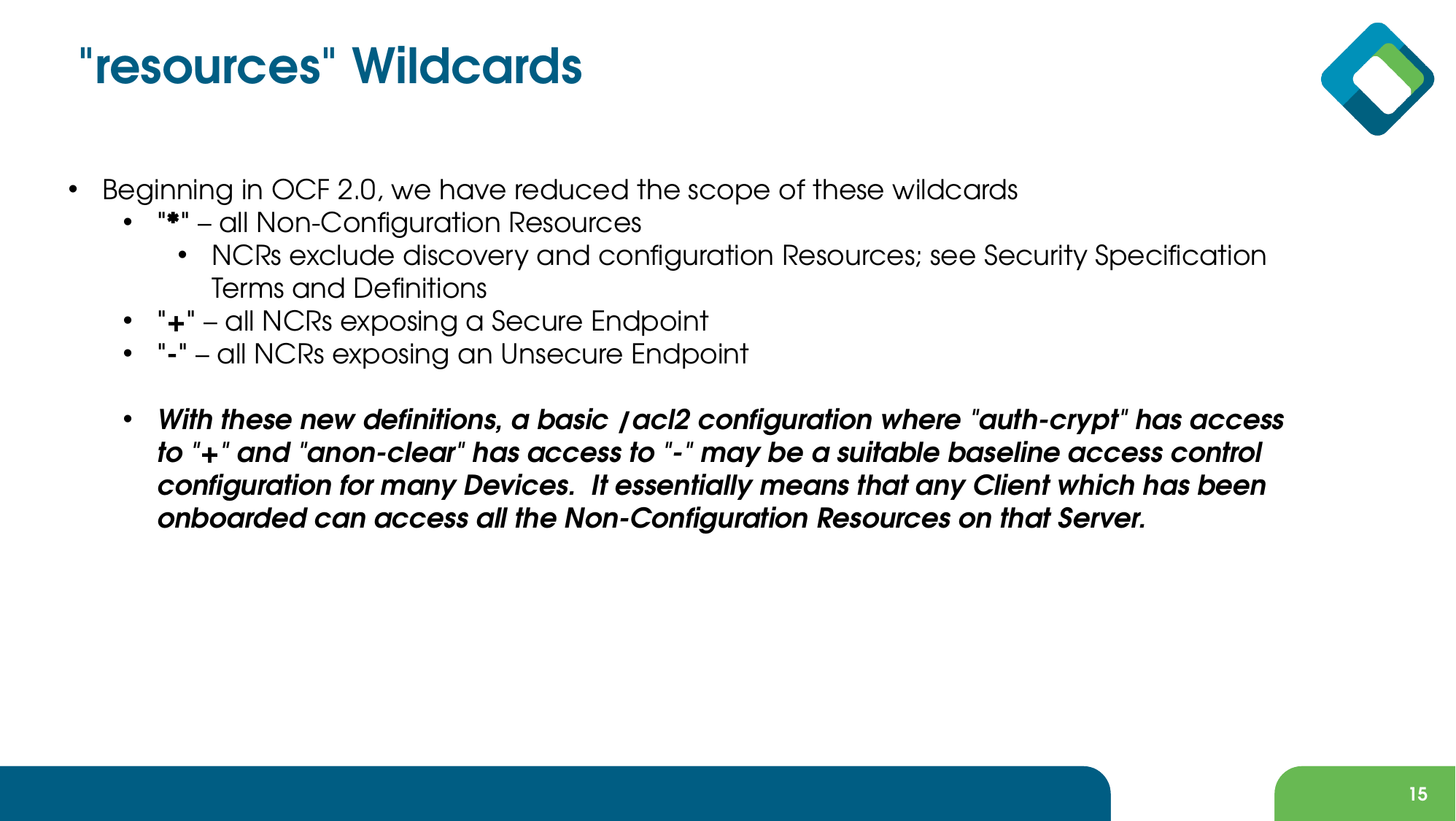

# "resources" Wildcards

Beginning in OCF 2.0, we have reduced the scope of these wildcards
"*" – all Non-Configuration Resources
NCRs exclude discovery and configuration Resources; see Security Specification Terms and Definitions
"+" – all NCRs exposing a Secure Endpoint
"-" – all NCRs exposing an Unsecure Endpoint

With these new definitions, a basic /acl2 configuration where "auth-crypt" has access to "+" and "anon-clear" has access to "-" may be a suitable baseline access control configuration for many Devices.  It essentially means that any Client which has been onboarded can access all the Non-Configuration Resources on that Server.
15